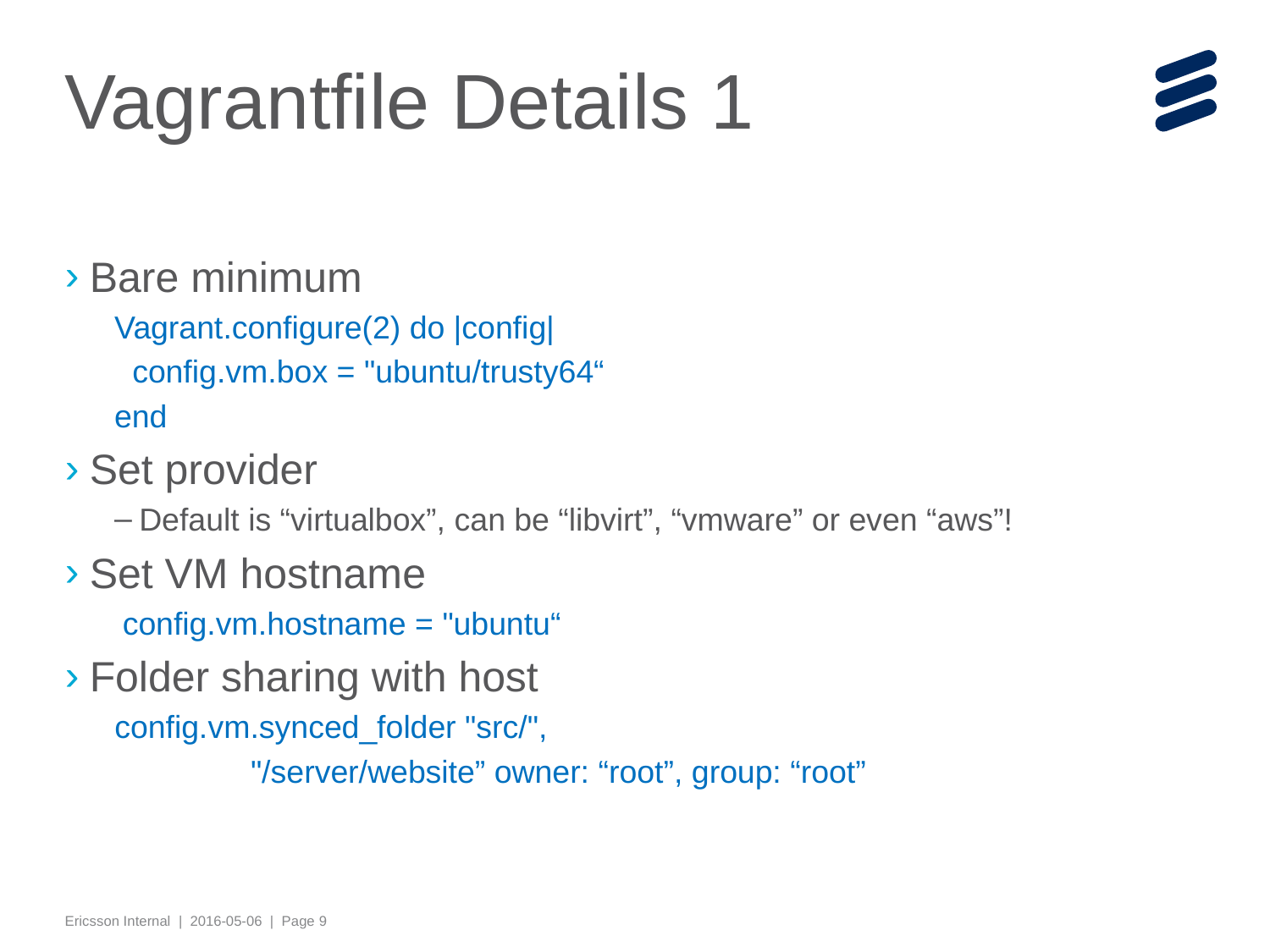

# Vagrantfile Details 1
Bare minimum
Vagrant.configure(2) do |config|
  config.vm.box = "ubuntu/trusty64“
end
Set provider
Default is “virtualbox”, can be “libvirt”, “vmware” or even “aws”!
Set VM hostname
 config.vm.hostname = "ubuntu“
Folder sharing with host
config.vm.synced_folder "src/",
	 "/server/website” owner: “root”, group: “root”